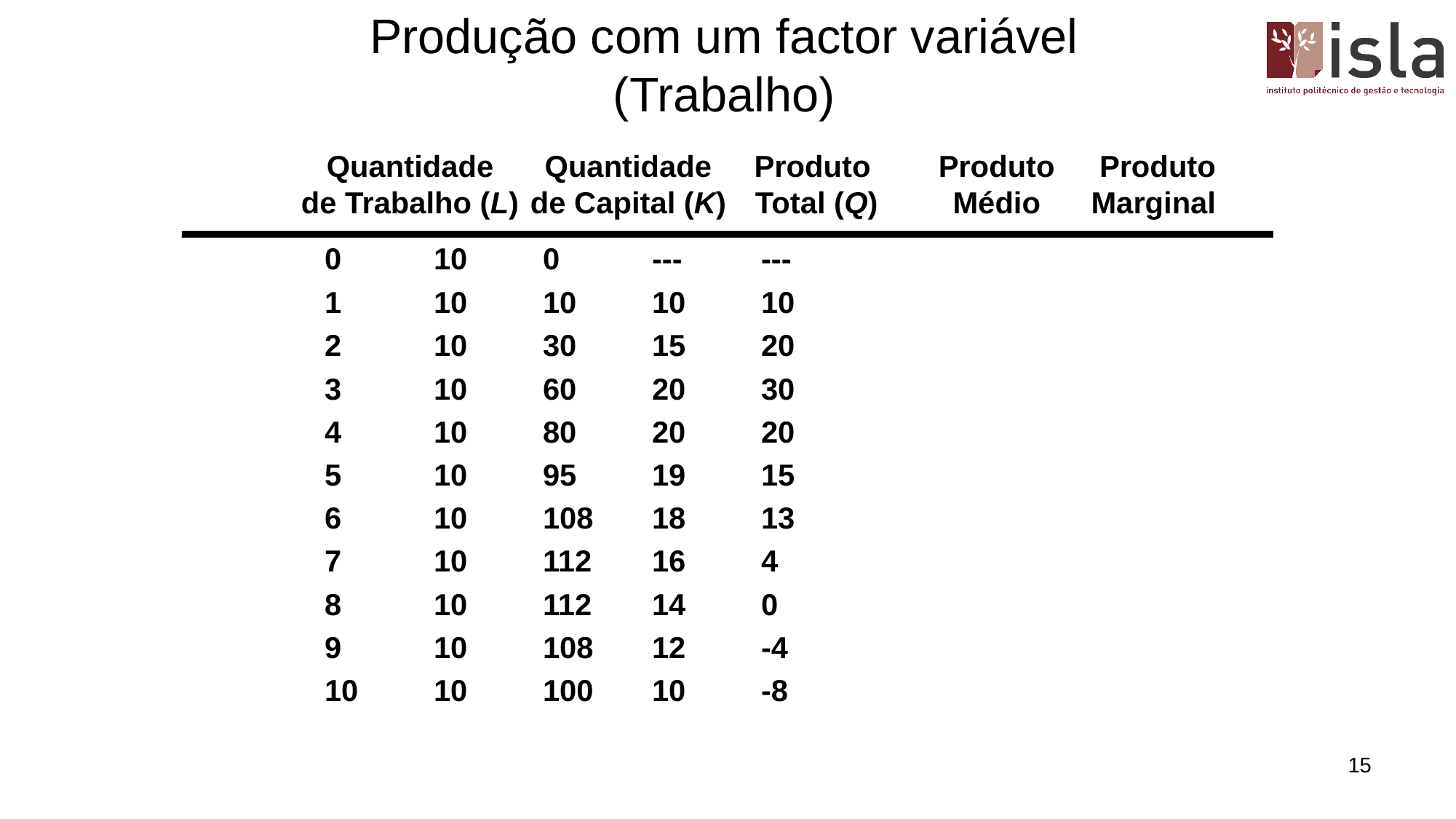

# Produção com um factor variável (Trabalho)
	Quantidade	 Quantidade 	Produto	 Produto 	 Produto
	de Trabalho (L)	de Capital (K)	 Total (Q)	Médio	Marginal

	0	10	0	---	---
	1	10	10	10	10
	2	10	30	15	20
	3	10	60	20	30
	4	10	80	20	20
	5	10	95	19	15
	6	10	108	18	13
	7	10	112	16	4
	8	10	112	14	0
	9	10	108	12	-4
	10	10	100	10	-8
15